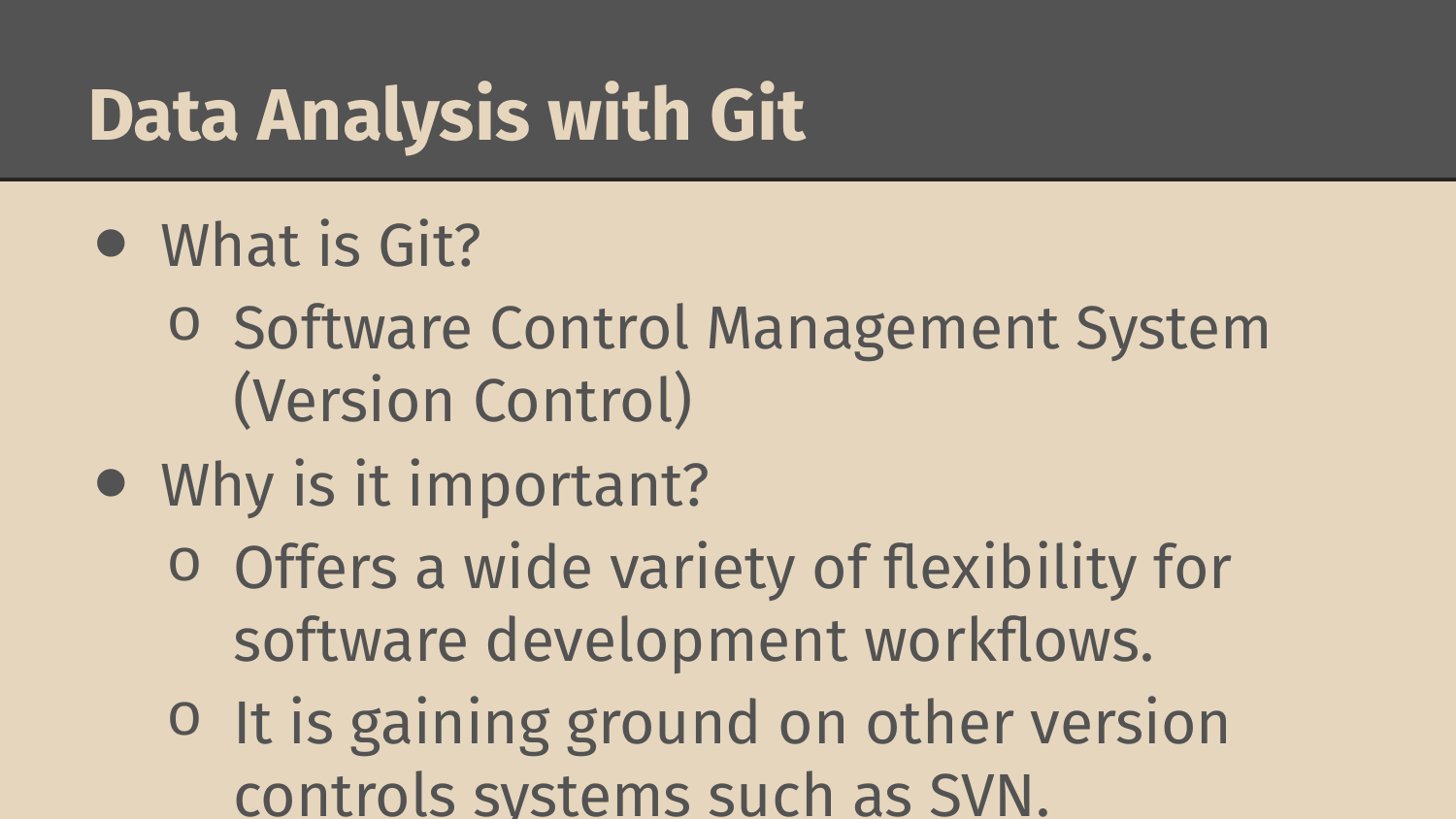

# Data Analysis with Git
What is Git?
Software Control Management System (Version Control)
Why is it important?
Offers a wide variety of flexibility for software development workflows.
It is gaining ground on other version controls systems such as SVN.